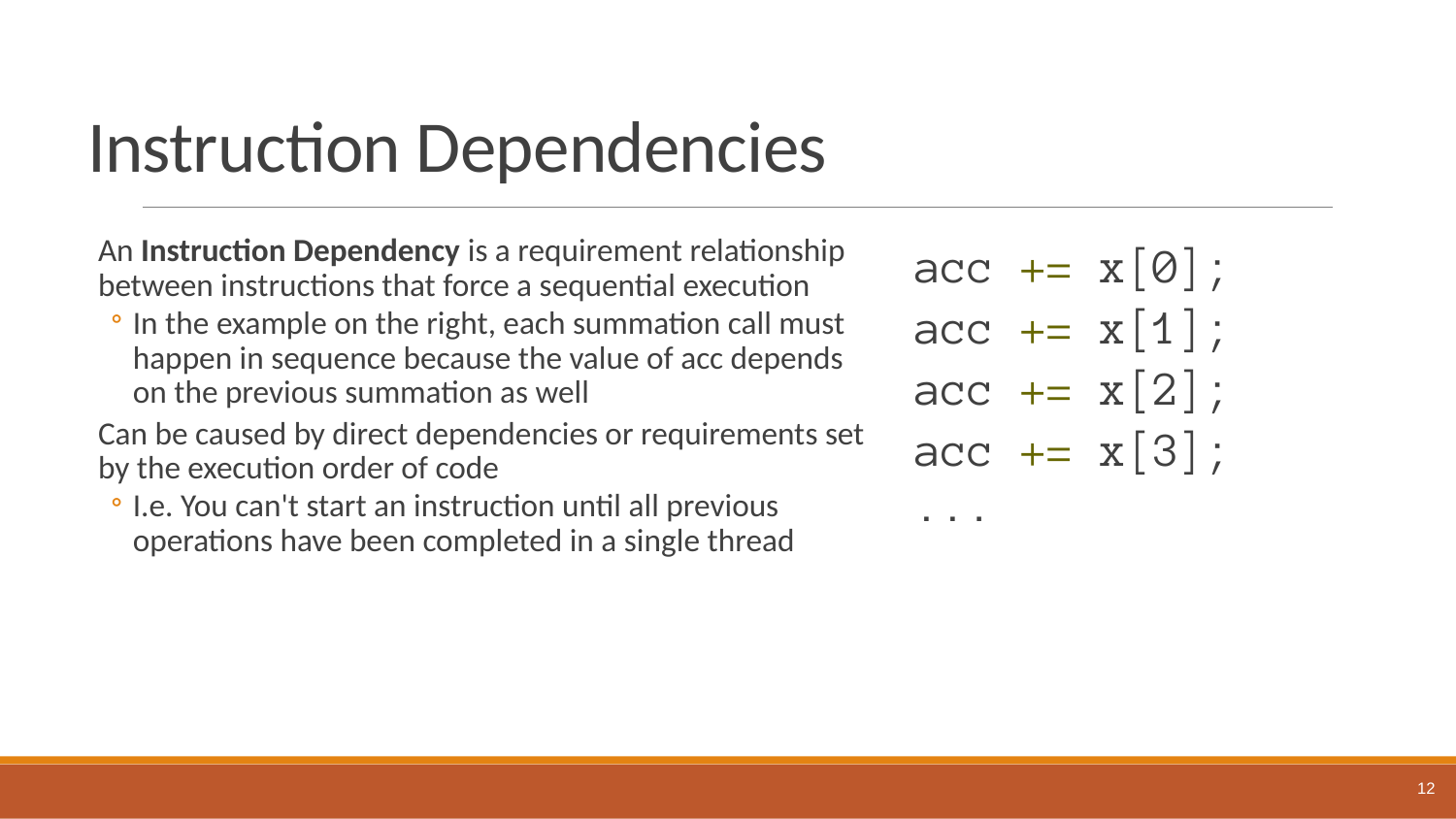

# Instruction Dependencies
An Instruction Dependency is a requirement relationship between instructions that force a sequential execution
In the example on the right, each summation call must happen in sequence because the value of acc depends on the previous summation as well
Can be caused by direct dependencies or requirements set by the execution order of code
I.e. You can't start an instruction until all previous operations have been completed in a single thread
acc += x[0];
acc += x[1];
acc += x[2];
acc += x[3];
...
12